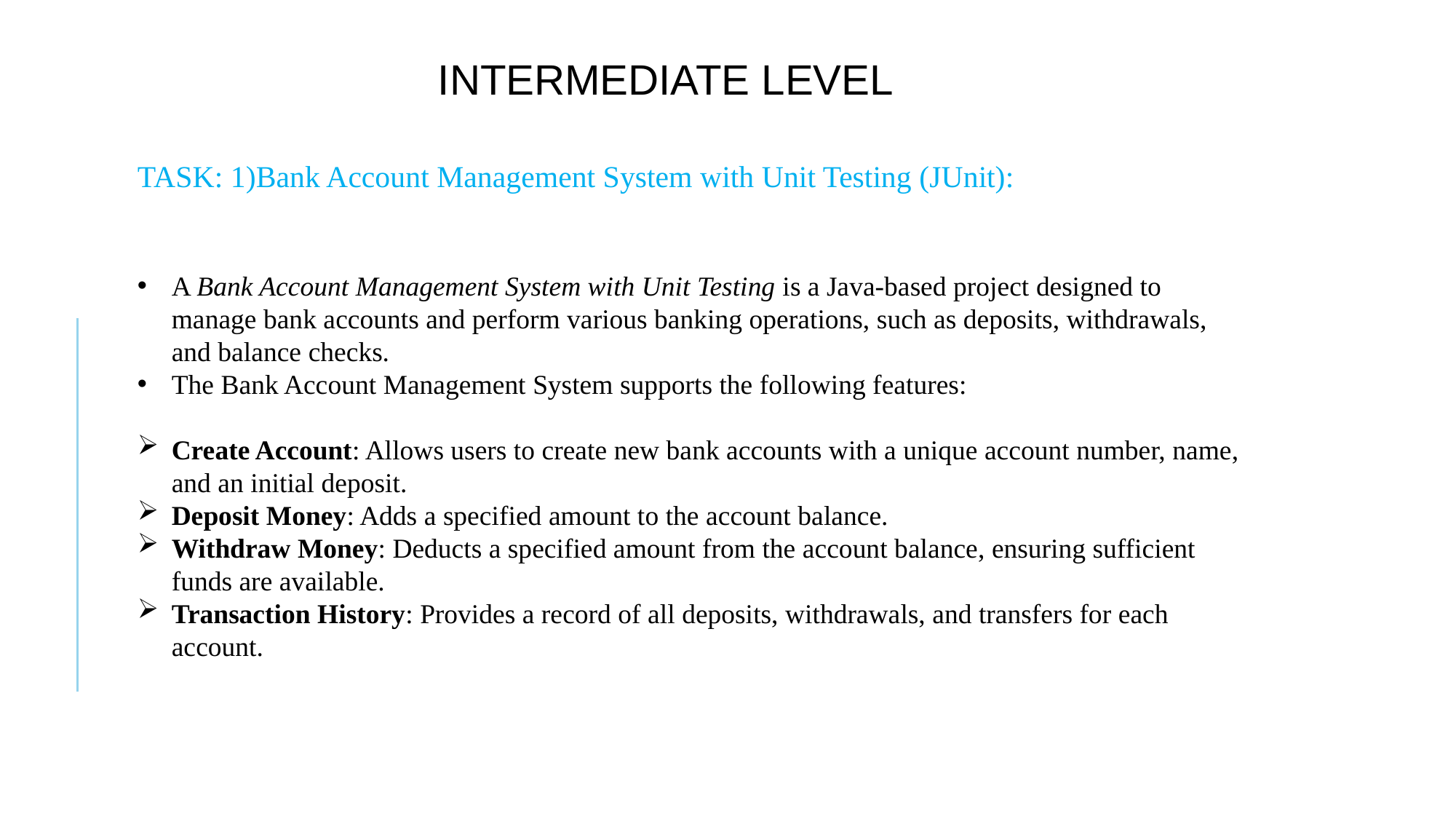

INTERMEDIATE LEVEL
TASK: 1)Bank Account Management System with Unit Testing (JUnit):
A Bank Account Management System with Unit Testing is a Java-based project designed to manage bank accounts and perform various banking operations, such as deposits, withdrawals, and balance checks.
The Bank Account Management System supports the following features:

Create Account: Allows users to create new bank accounts with a unique account number, name, and an initial deposit.
Deposit Money: Adds a specified amount to the account balance.
Withdraw Money: Deducts a specified amount from the account balance, ensuring sufficient funds are available.
Transaction History: Provides a record of all deposits, withdrawals, and transfers for each account.